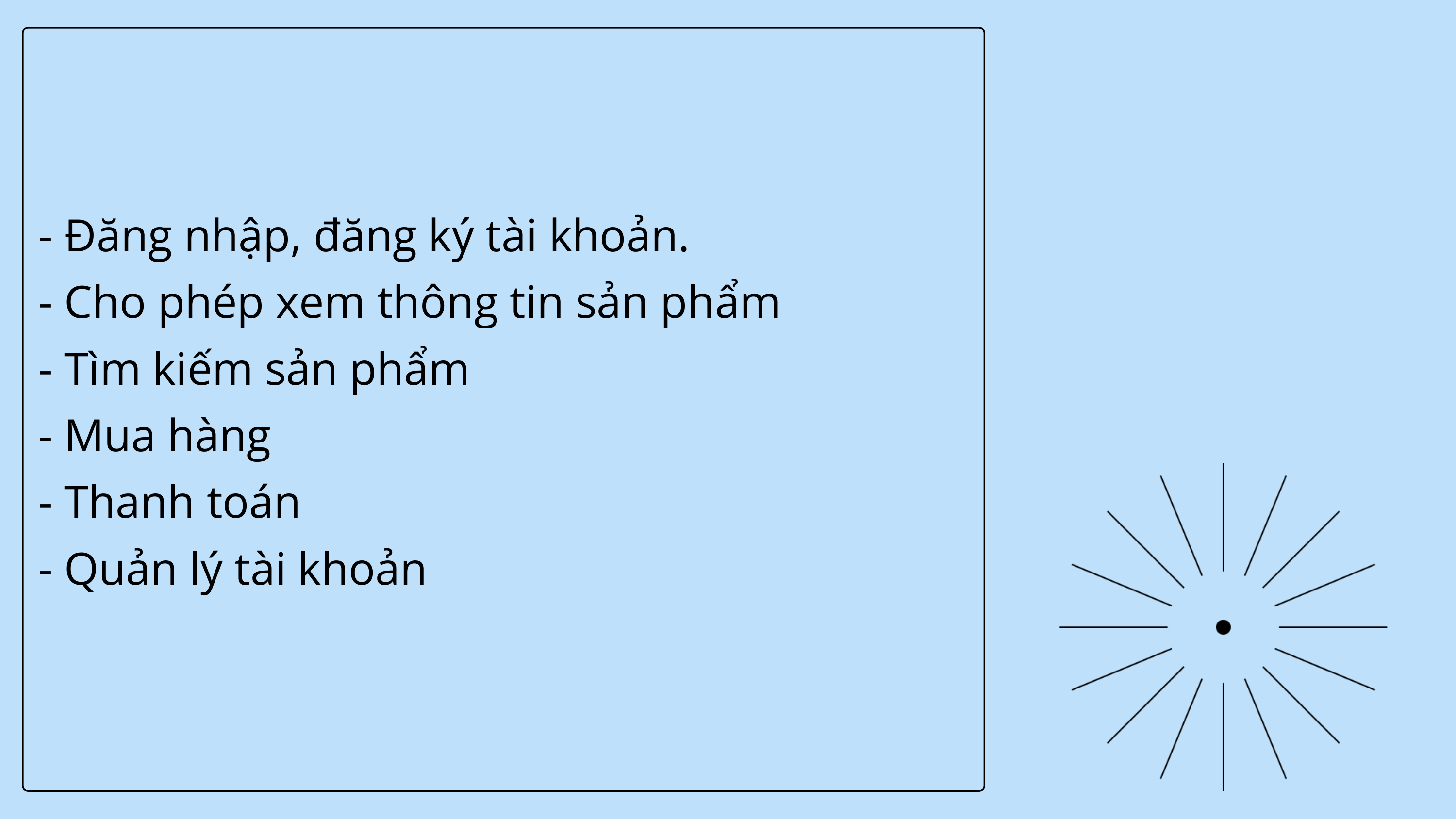

- Đăng nhập, đăng ký tài khoản.
 - Cho phép xem thông tin sản phẩm
 - Tìm kiếm sản phẩm
 - Mua hàng
 - Thanh toán
 - Quản lý tài khoản